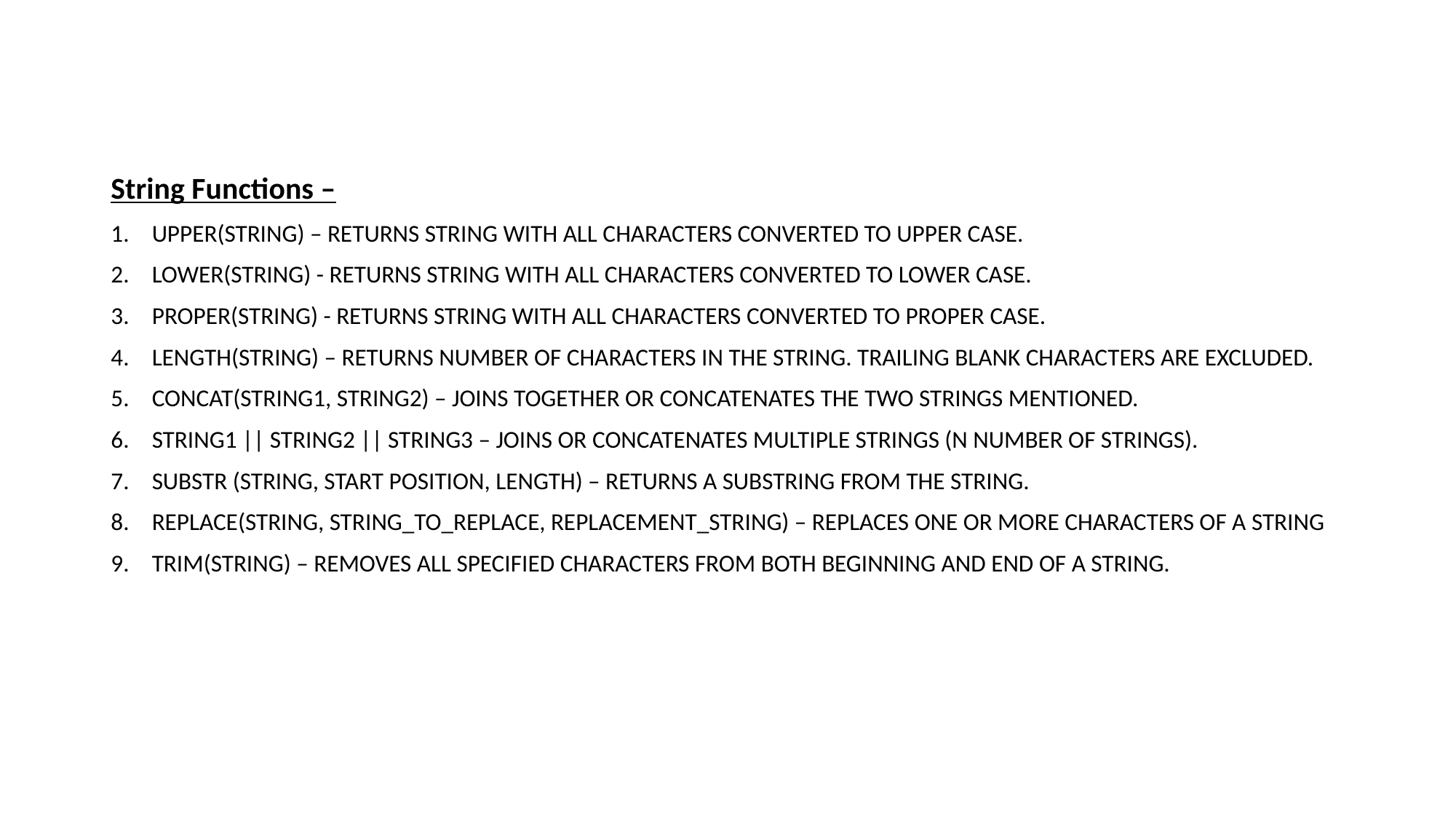

String Functions –
UPPER(string) – Returns string with all characters converted to upper case.
LOWER(string) - Returns string with all characters converted to lower case.
PROPER(string) - Returns string with all characters converted to proper case.
LENGTH(string) – Returns number of characters in the string. Trailing blank characters are excluded.
CONCAT(string1, string2) – Joins together or concatenates the two strings mentioned.
String1 || String2 || String3 – Joins or concatenates multiple strings (n number of strings).
SUBSTR (string, start position, length) – Returns a substring from the string.
REPLACE(string, string_to_replace, replacement_string) – Replaces one or more characters of a string
TRIM(string) – Removes all specified characters from both beginning and end of a string.